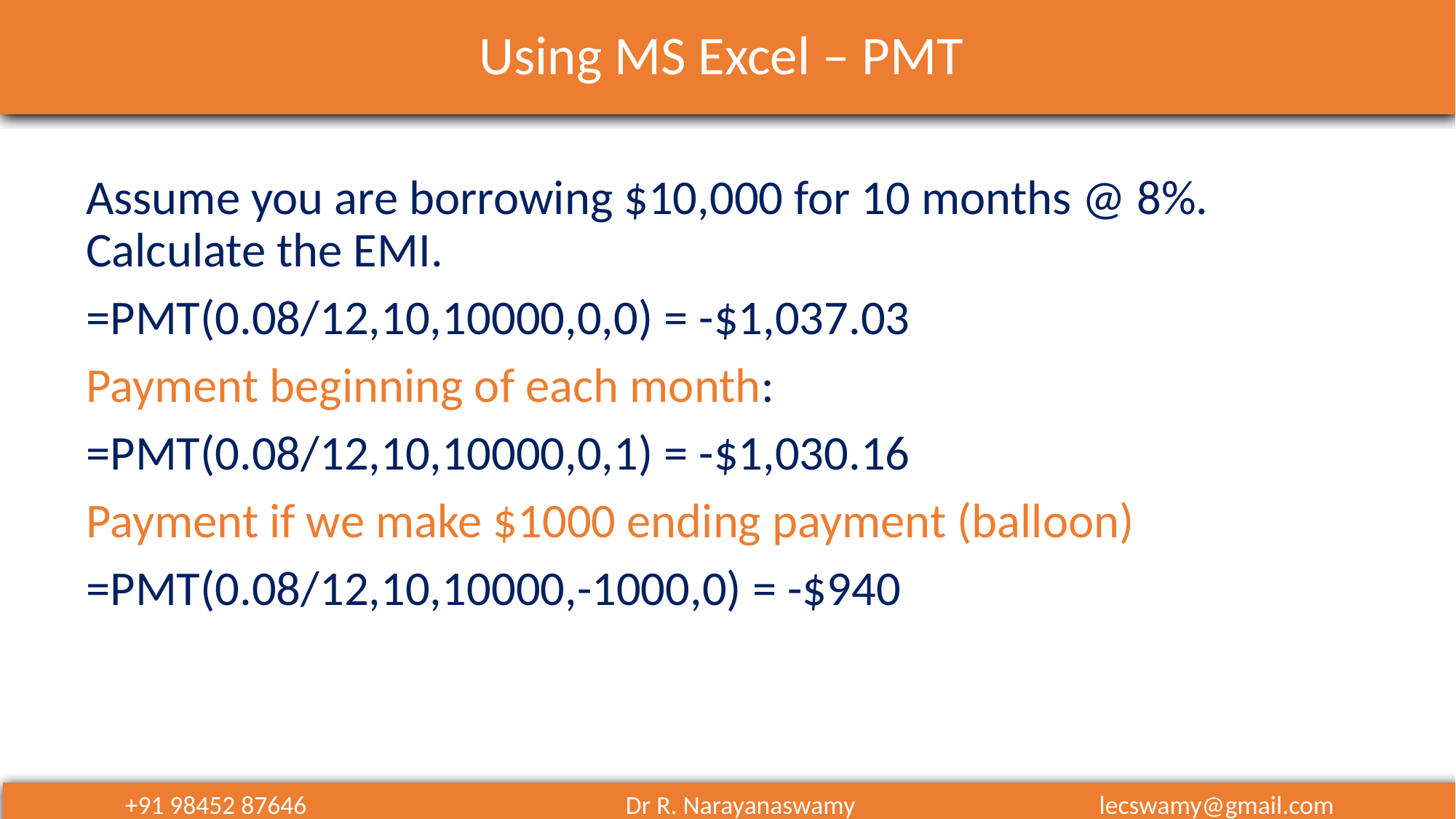

# Using MS Excel – PMT
Assume you are borrowing $10,000 for 10 months @ 8%. Calculate the EMI.
=PMT(0.08/12,10,10000,0,0) = -$1,037.03
Payment beginning of each month:
=PMT(0.08/12,10,10000,0,1) = -$1,030.16
Payment if we make $1000 ending payment (balloon)
=PMT(0.08/12,10,10000,-1000,0) = -$940
+91 98452 87646                                                       Dr R. Narayanaswamy                                          lecswamy@gmail.com